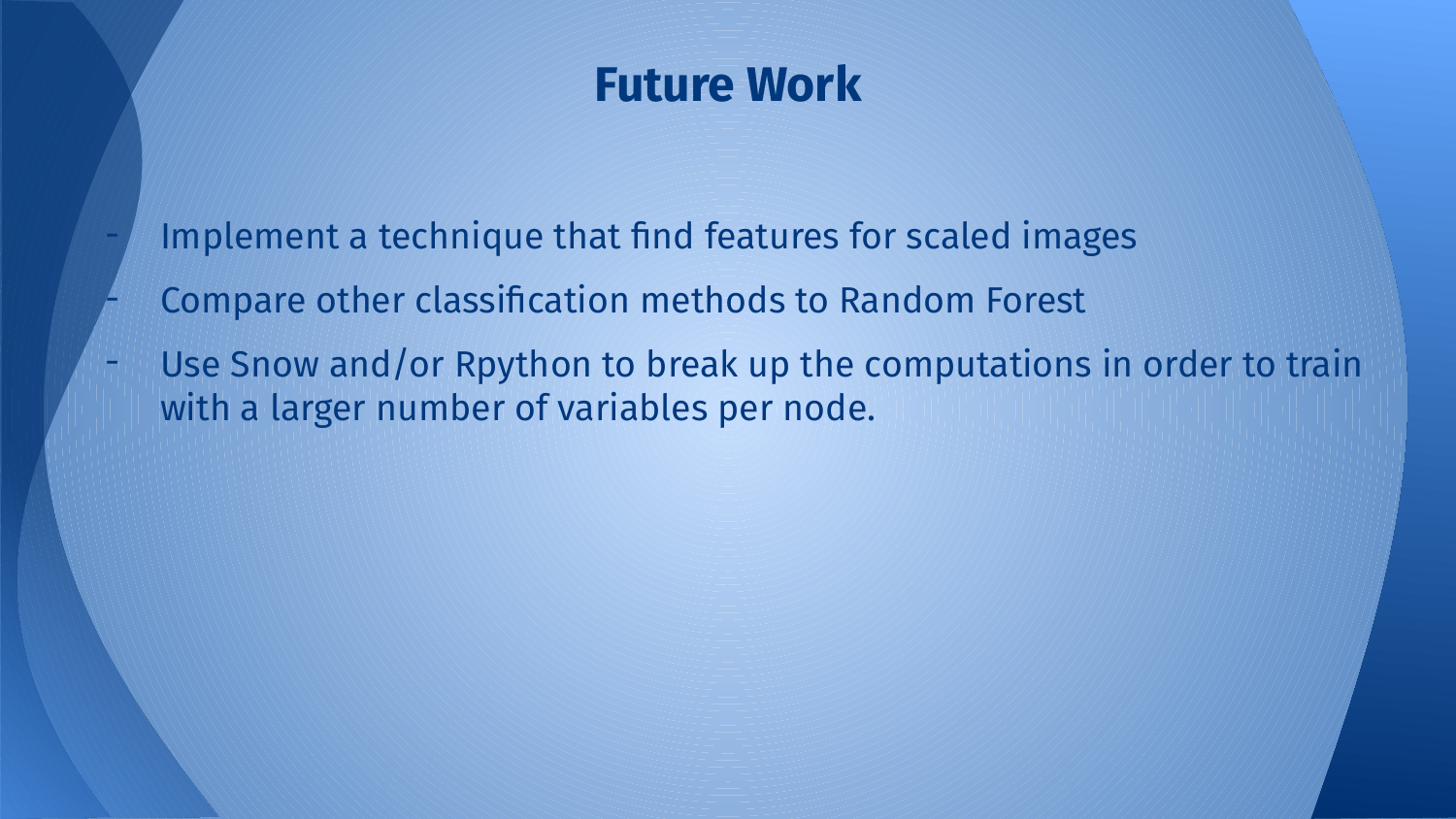

# Future Work
Implement a technique that find features for scaled images
Compare other classification methods to Random Forest
Use Snow and/or Rpython to break up the computations in order to train with a larger number of variables per node.